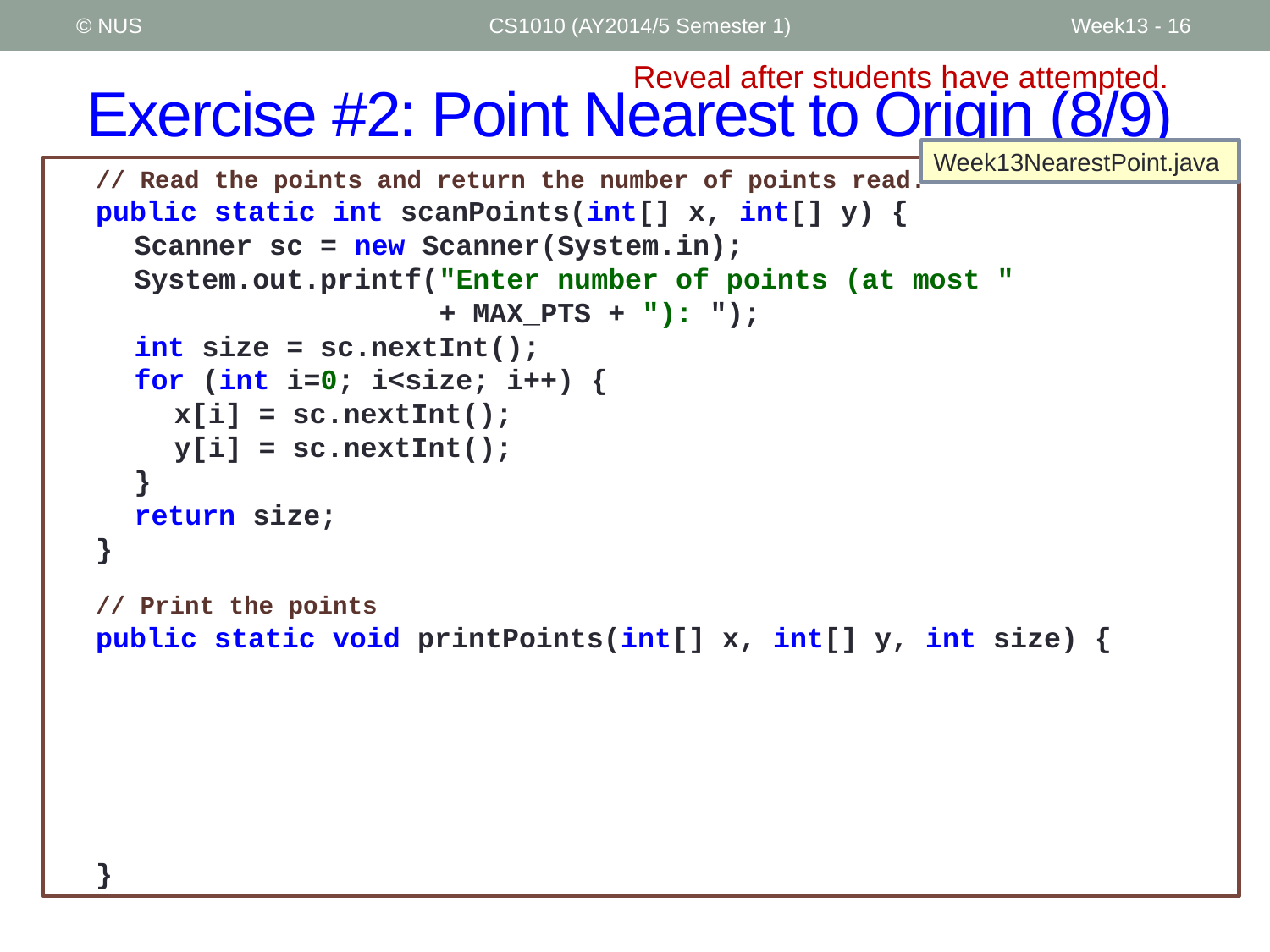

© NUS
CS1010 (AY2014/5 Semester 1)
Week13 - 16
Reveal after students have attempted.
# Exercise #2: Point Nearest to Origin (8/9)
Week13NearestPoint.java
	// Read the points and return the number of points read.
	public static int scanPoints(int[] x, int[] y) {
		Scanner sc = new Scanner(System.in);
		System.out.printf("Enter number of points (at most "
		                  + MAX_PTS + "): ");
		int size = sc.nextInt();
		for (int i=0; i<size; i++) {
			x[i] = sc.nextInt();
			y[i] = sc.nextInt();
		}
		return size;
	}

	// Print the points
	public static void printPoints(int[] x, int[] y, int size) {

	}